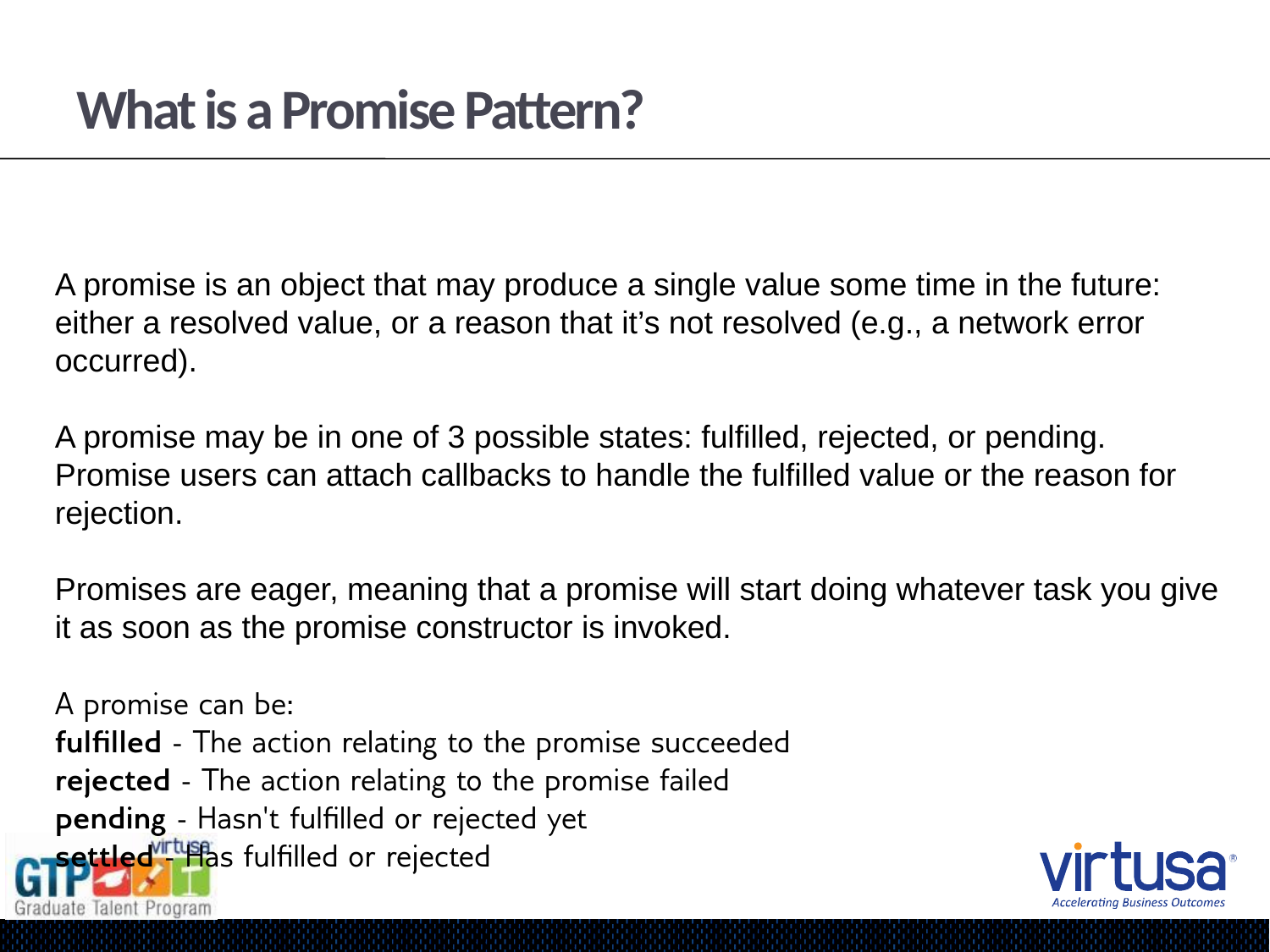

# What is a Promise Pattern?
A promise is an object that may produce a single value some time in the future:
either a resolved value, or a reason that it’s not resolved (e.g., a network error occurred).

A promise may be in one of 3 possible states: fulfilled, rejected, or pending. Promise users can attach callbacks to handle the fulfilled value or the reason for rejection.

Promises are eager, meaning that a promise will start doing whatever task you give it as soon as the promise constructor is invoked.

A promise can be:
fulfilled - The action relating to the promise succeeded
rejected - The action relating to the promise failed
pending - Hasn't fulfilled or rejected yet
settled - Has fulfilled or rejected